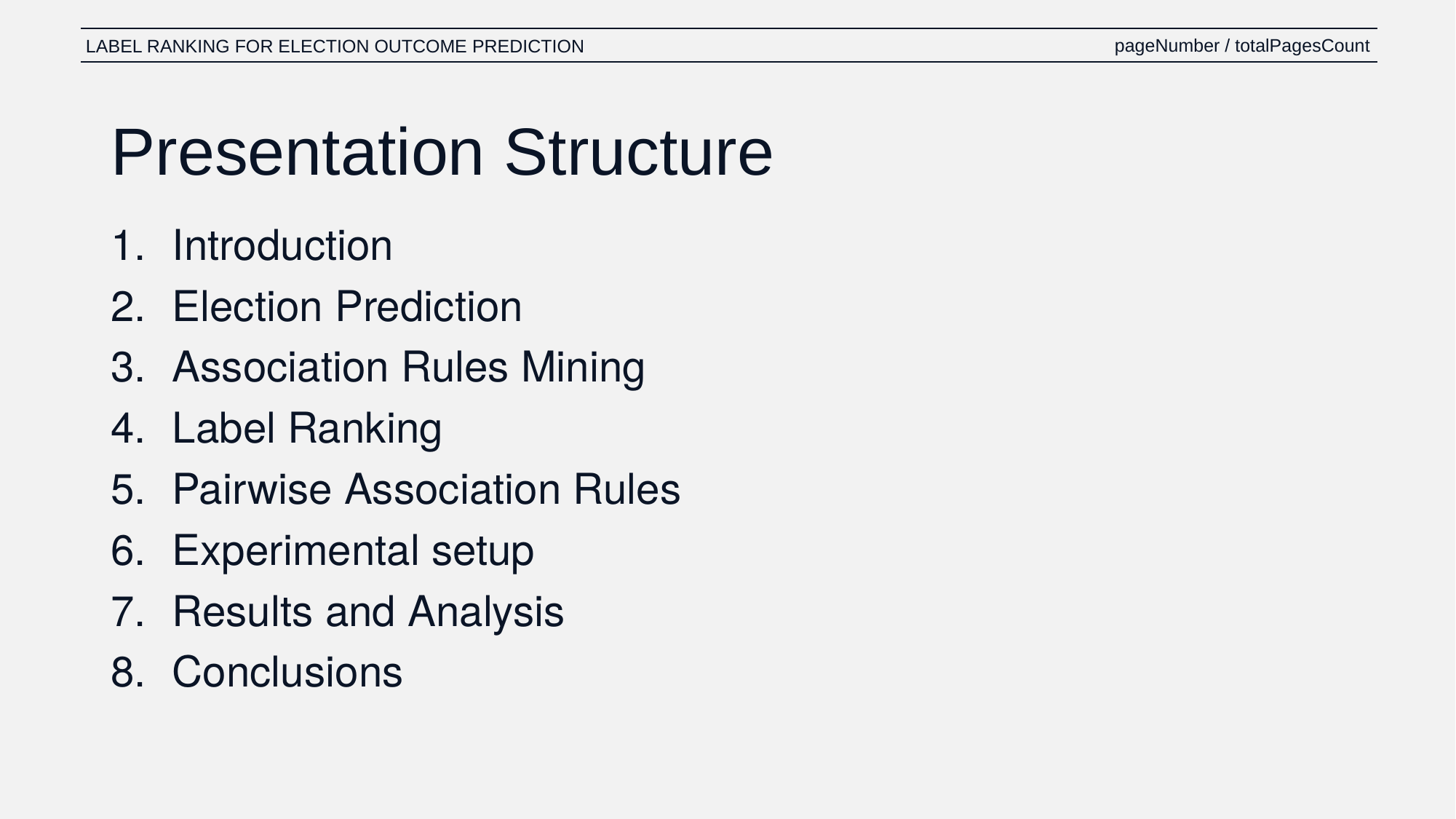

pageNumber / totalPagesCount
LABEL RANKING FOR ELECTION OUTCOME PREDICTION
# Presentation Structure
Introduction
Election Prediction
Association Rules Mining
Label Ranking
Pairwise Association Rules
Experimental setup
Results and Analysis
Conclusions